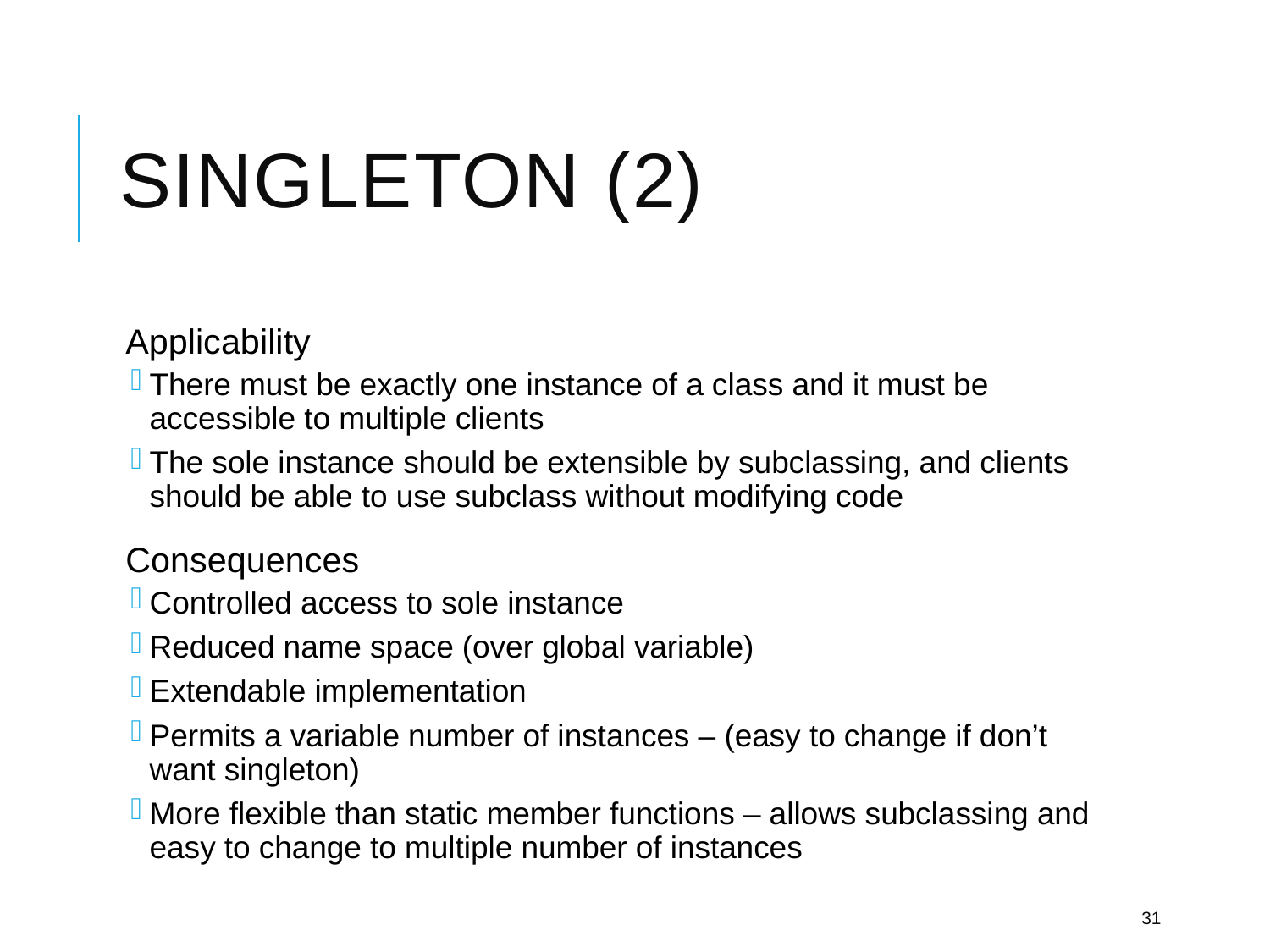

# Singleton (2)
Applicability
There must be exactly one instance of a class and it must be accessible to multiple clients
The sole instance should be extensible by subclassing, and clients should be able to use subclass without modifying code
Consequences
Controlled access to sole instance
Reduced name space (over global variable)
Extendable implementation
Permits a variable number of instances – (easy to change if don’t want singleton)
More flexible than static member functions – allows subclassing and easy to change to multiple number of instances
31